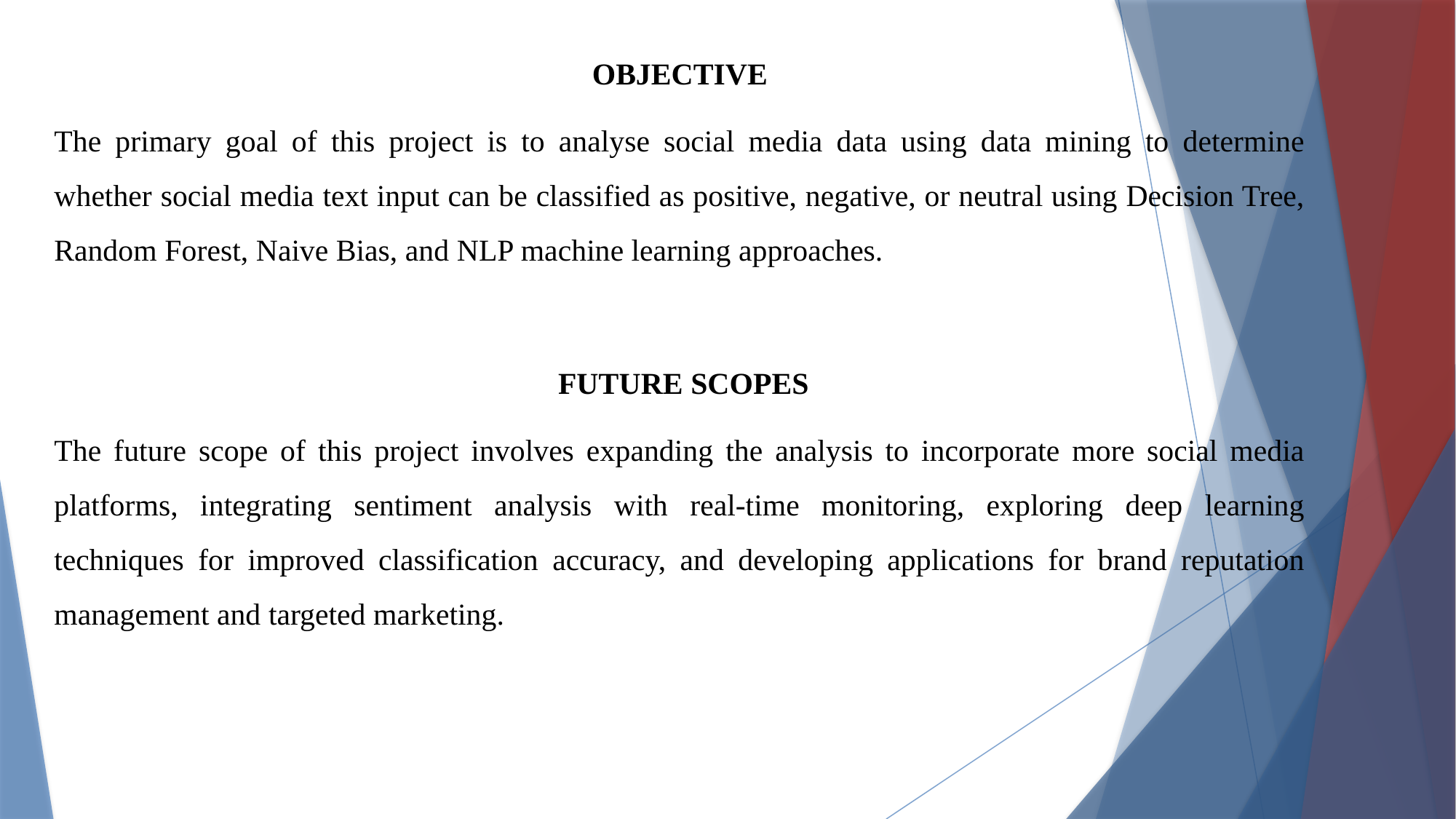

OBJECTIVE
The primary goal of this project is to analyse social media data using data mining to determine whether social media text input can be classified as positive, negative, or neutral using Decision Tree, Random Forest, Naive Bias, and NLP machine learning approaches.

 FUTURE SCOPES
The future scope of this project involves expanding the analysis to incorporate more social media platforms, integrating sentiment analysis with real-time monitoring, exploring deep learning techniques for improved classification accuracy, and developing applications for brand reputation management and targeted marketing.